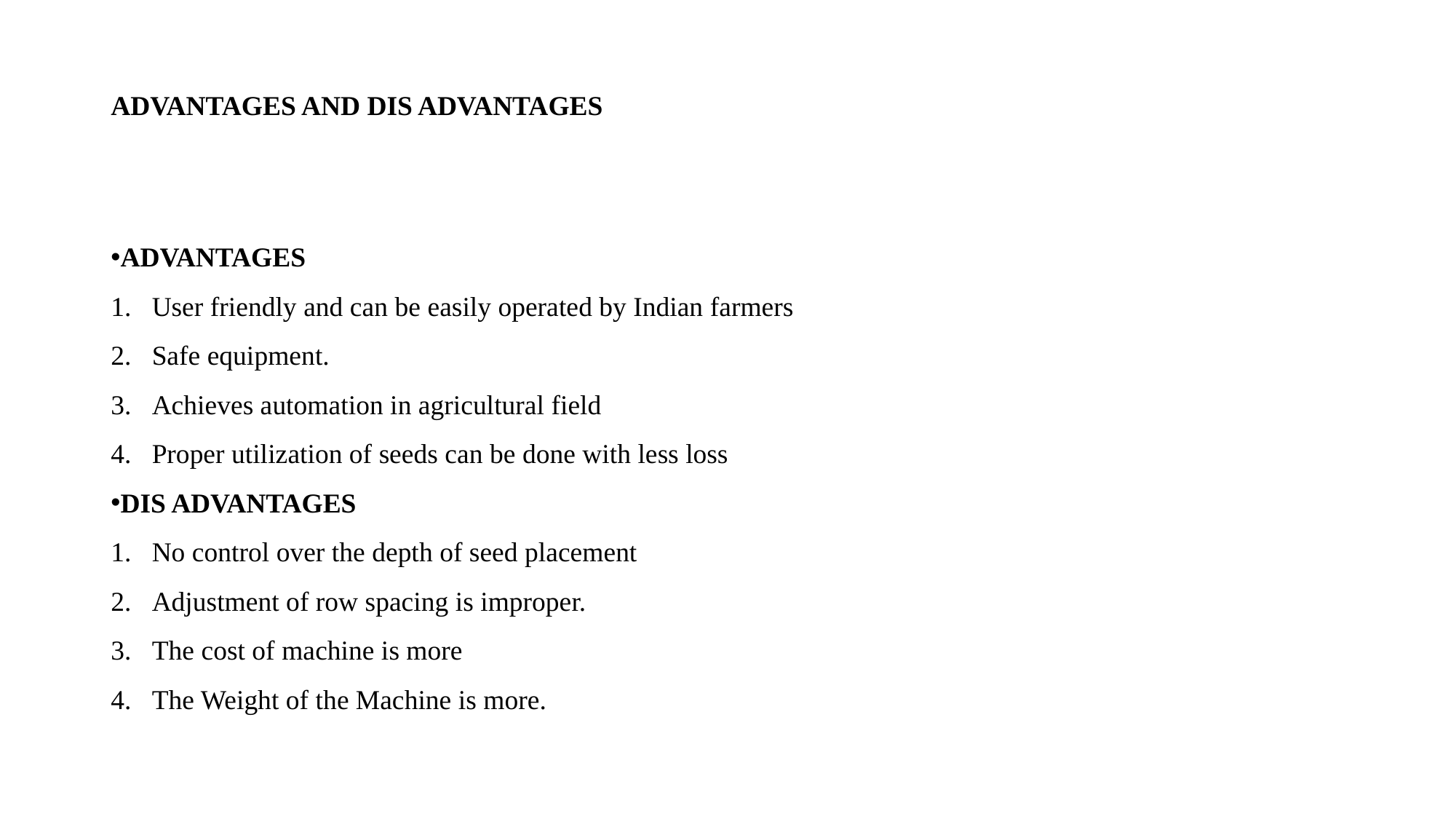

# ADVANTAGES AND DIS ADVANTAGES
ADVANTAGES
User friendly and can be easily operated by Indian farmers
Safe equipment.
Achieves automation in agricultural field
Proper utilization of seeds can be done with less loss
DIS ADVANTAGES
No control over the depth of seed placement
Adjustment of row spacing is improper.
The cost of machine is more
The Weight of the Machine is more.